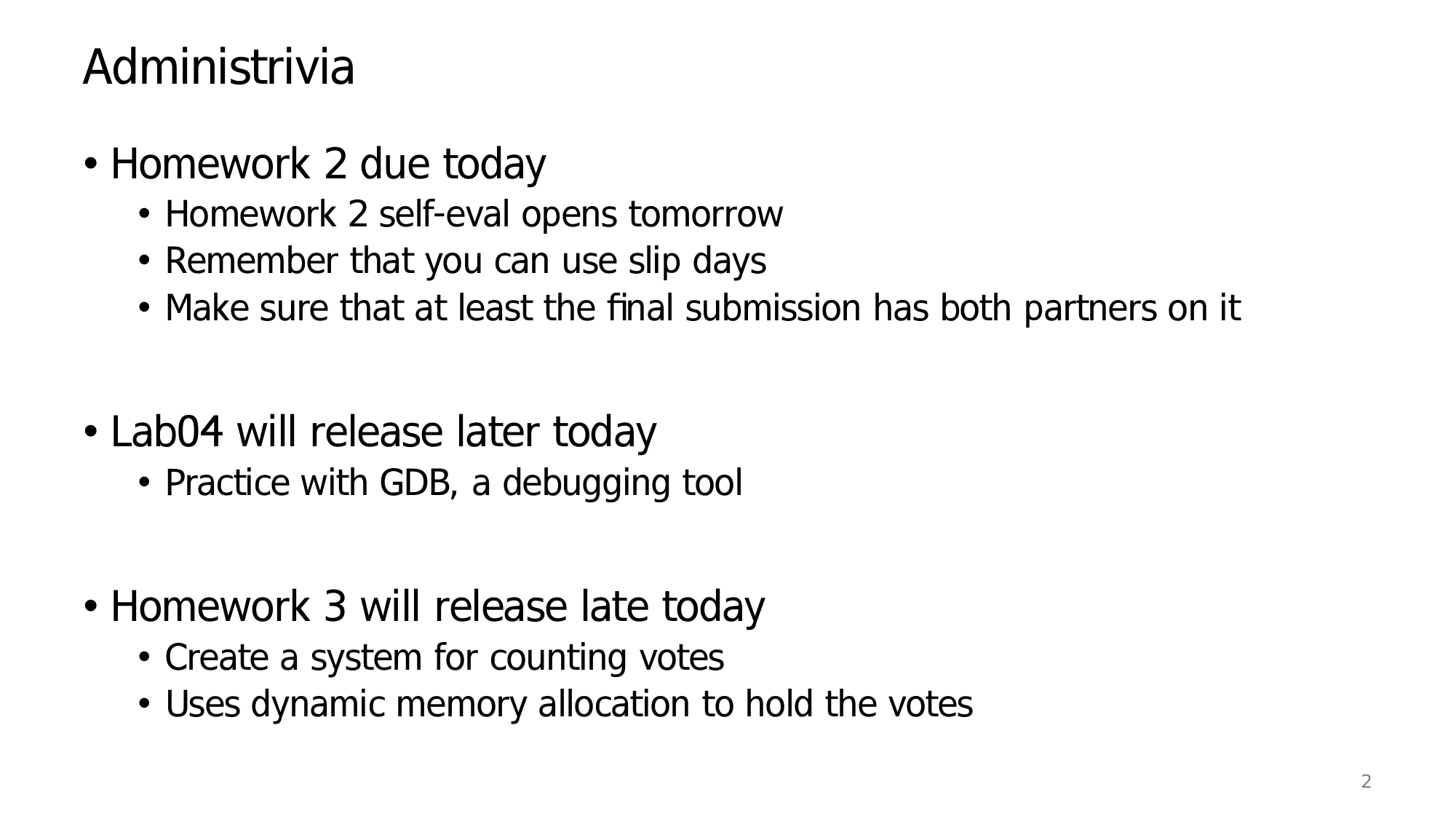

# Administrivia
Homework 2 due today
Homework 2 self-eval opens tomorrow
Remember that you can use slip days
Make sure that at least the final submission has both partners on it

Lab04 will release later today
Practice with GDB, a debugging tool

Homework 3 will release late today
Create a system for counting votes
Uses dynamic memory allocation to hold the votes
2